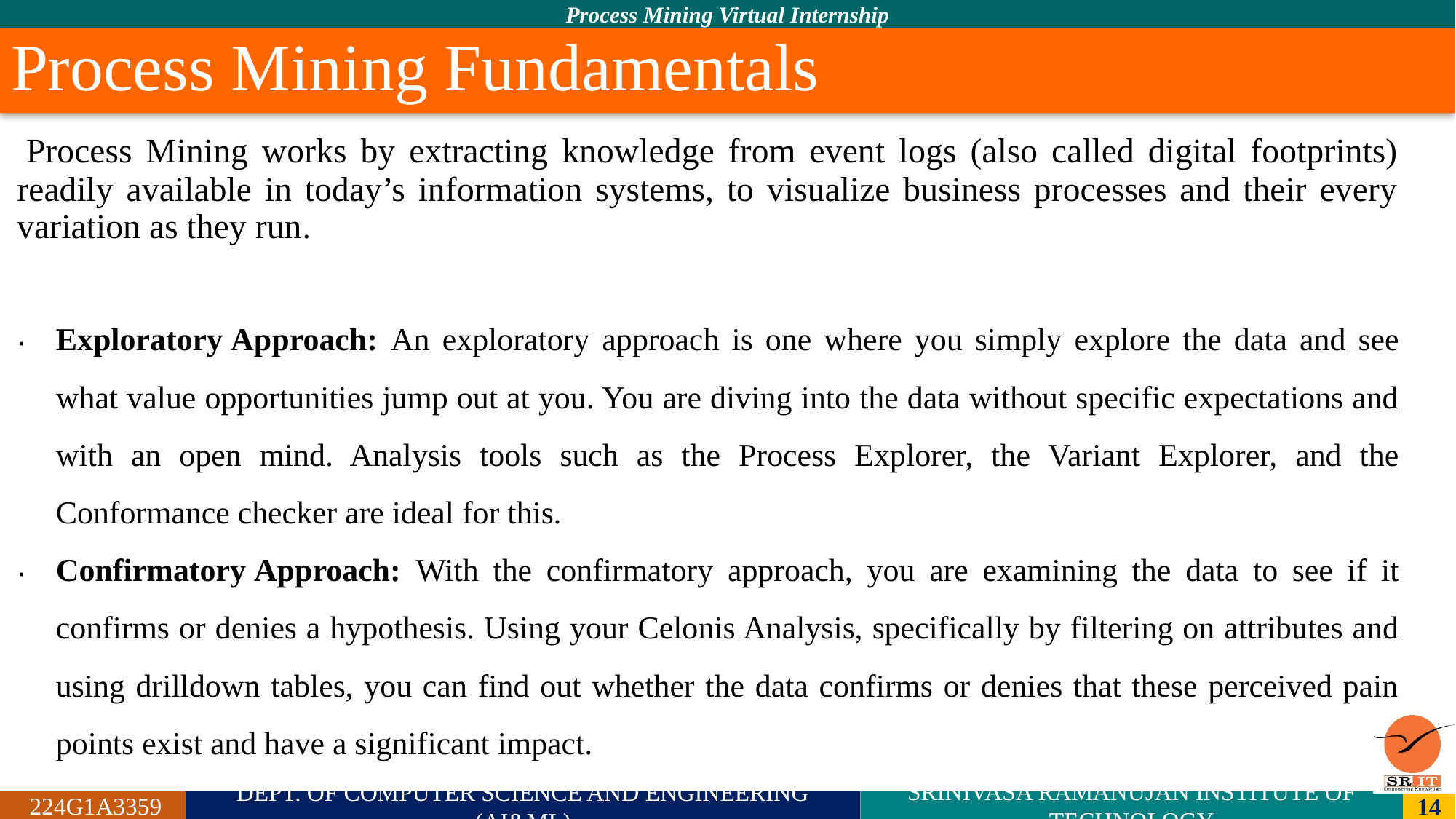

# Process Mining Fundamentals
 Process Mining works by extracting knowledge from event logs (also called digital footprints) readily available in today’s information systems, to visualize business processes and their every variation as they run.

Exploratory Approach: An exploratory approach is one where you simply explore the data and see what value opportunities jump out at you. You are diving into the data without specific expectations and with an open mind. Analysis tools such as the Process Explorer, the Variant Explorer, and the Conformance checker are ideal for this.
Confirmatory Approach: With the confirmatory approach, you are examining the data to see if it confirms or denies a hypothesis. Using your Celonis Analysis, specifically by filtering on attributes and using drilldown tables, you can find out whether the data confirms or denies that these perceived pain points exist and have a significant impact.